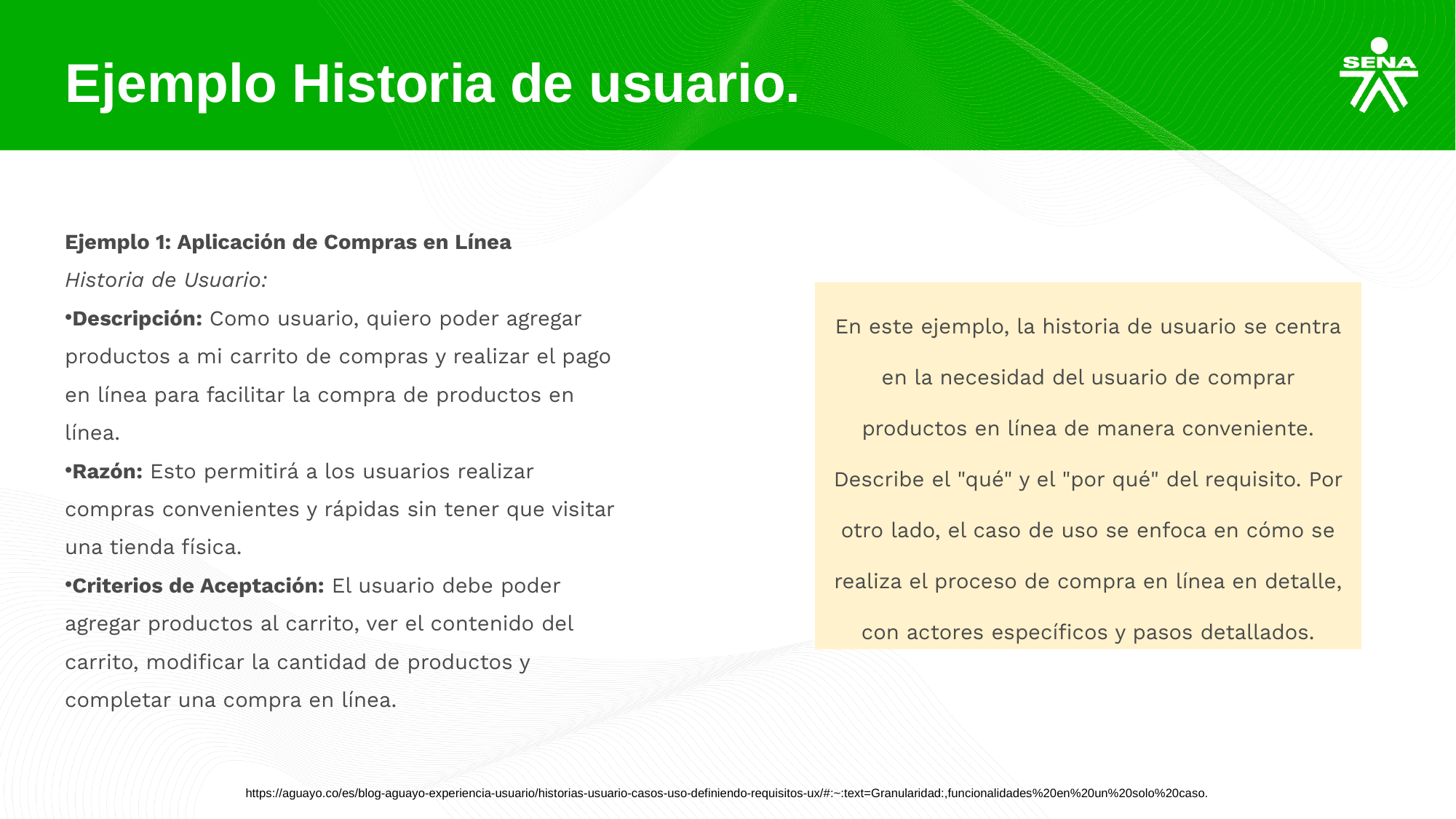

Ejemplo Historia de usuario.
Ejemplo 1: Aplicación de Compras en Línea
Historia de Usuario:
Descripción: Como usuario, quiero poder agregar productos a mi carrito de compras y realizar el pago en línea para facilitar la compra de productos en línea.
Razón: Esto permitirá a los usuarios realizar compras convenientes y rápidas sin tener que visitar una tienda física.
Criterios de Aceptación: El usuario debe poder agregar productos al carrito, ver el contenido del carrito, modificar la cantidad de productos y completar una compra en línea.
En este ejemplo, la historia de usuario se centra en la necesidad del usuario de comprar productos en línea de manera conveniente. Describe el "qué" y el "por qué" del requisito. Por otro lado, el caso de uso se enfoca en cómo se realiza el proceso de compra en línea en detalle, con actores específicos y pasos detallados.
https://aguayo.co/es/blog-aguayo-experiencia-usuario/historias-usuario-casos-uso-definiendo-requisitos-ux/#:~:text=Granularidad:,funcionalidades%20en%20un%20solo%20caso.